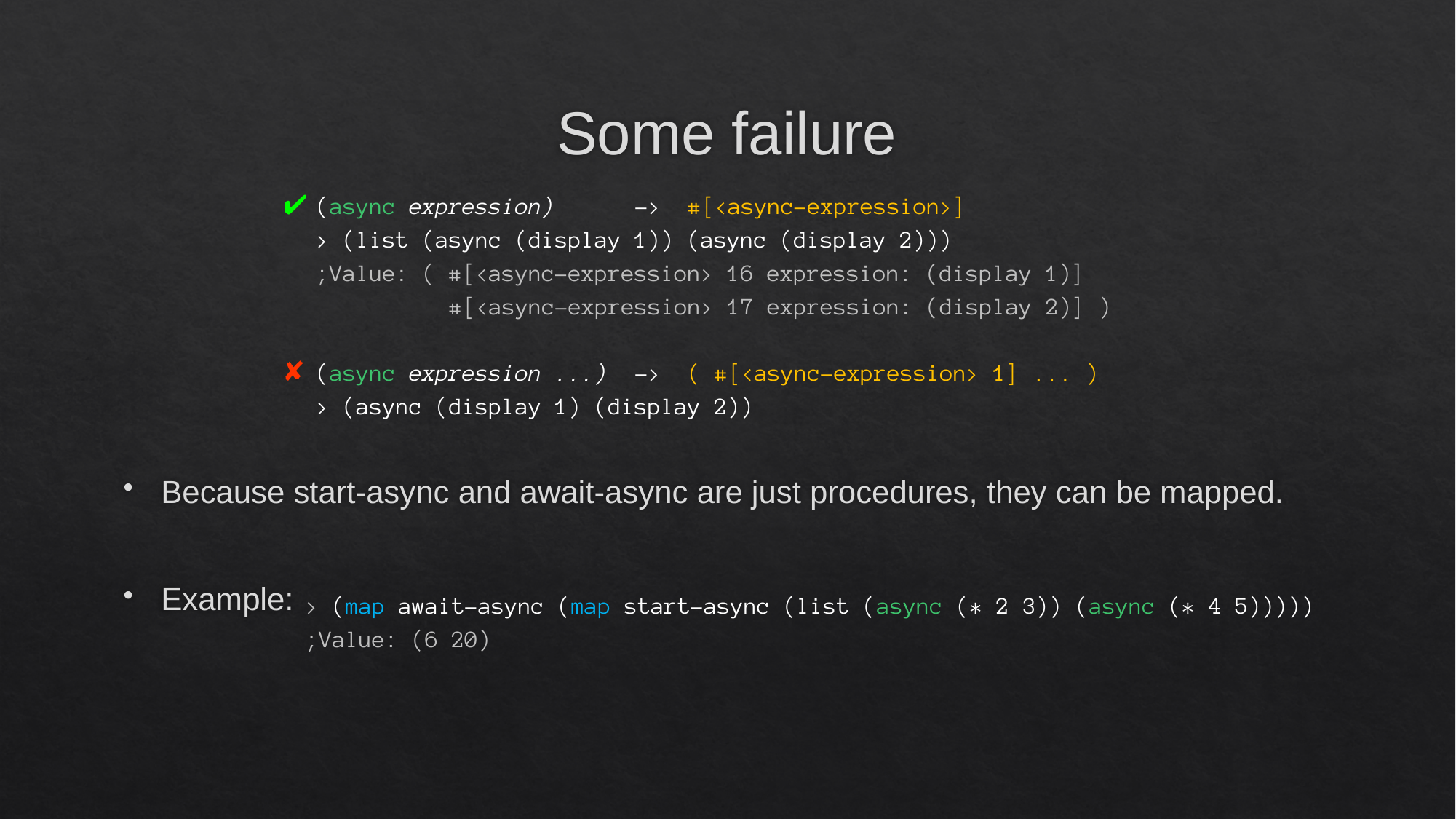

# Some failure
(async expression)      ->  #[<async-expression>]
> (list (async (display 1)) (async (display 2)))
;Value: ( #[<async-expression> 16 expression: (display 1)]
          #[<async-expression> 17 expression: (display 2)] )

(async expression ...)  ->  ( #[<async-expression> 1] ... )
> (async (display 1) (display 2))
✔
✘
Because start-async and await-async are just procedures, they can be mapped.

Example:

> (map await-async (map start-async (list (async (* 2 3)) (async (* 4 5)))))
;Value: (6 20)